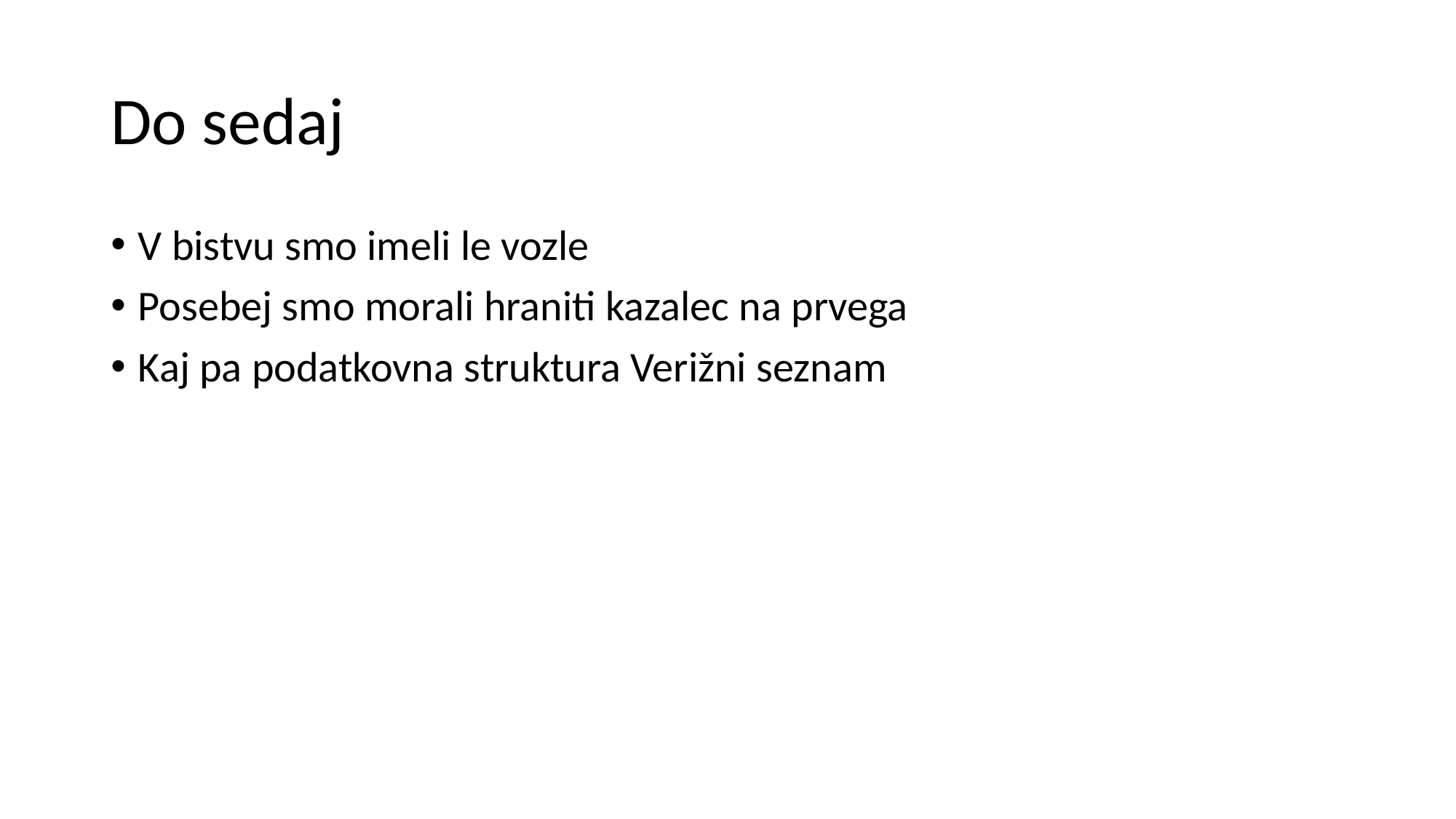

# Do sedaj
V bistvu smo imeli le vozle
Posebej smo morali hraniti kazalec na prvega
Kaj pa podatkovna struktura Verižni seznam